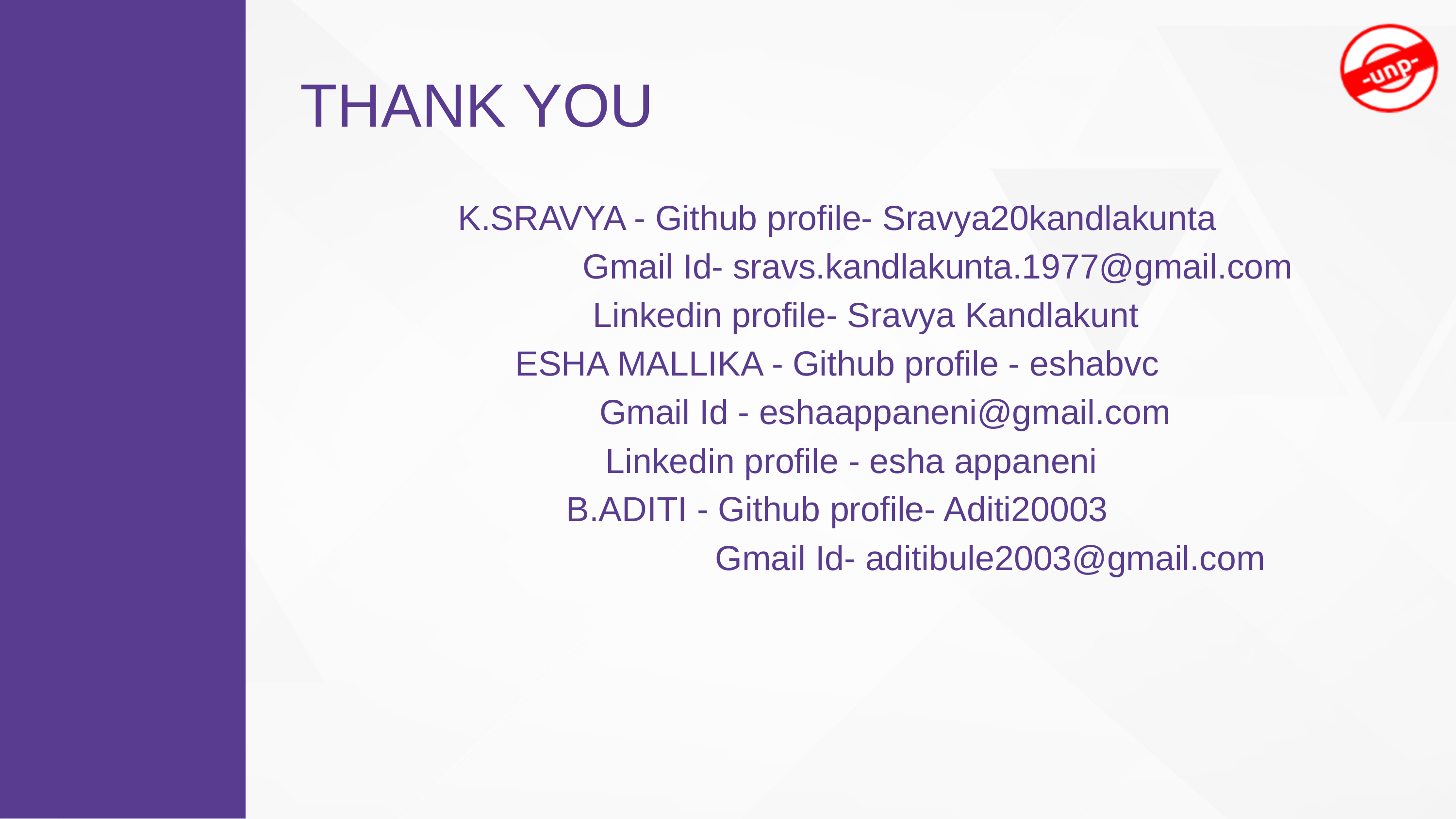

THANK YOU
K.SRAVYA - Github profile- Sravya20kandlakunta
                     Gmail Id- sravs.kandlakunta.1977@gmail.com
      Linkedin profile- Sravya Kandlakunt
ESHA MALLIKA - Github profile - eshabvc
          Gmail Id - eshaappaneni@gmail.com
   Linkedin profile - esha appaneni
B.ADITI - Github profile- Aditi20003
                                Gmail Id- aditibule2003@gmail.com